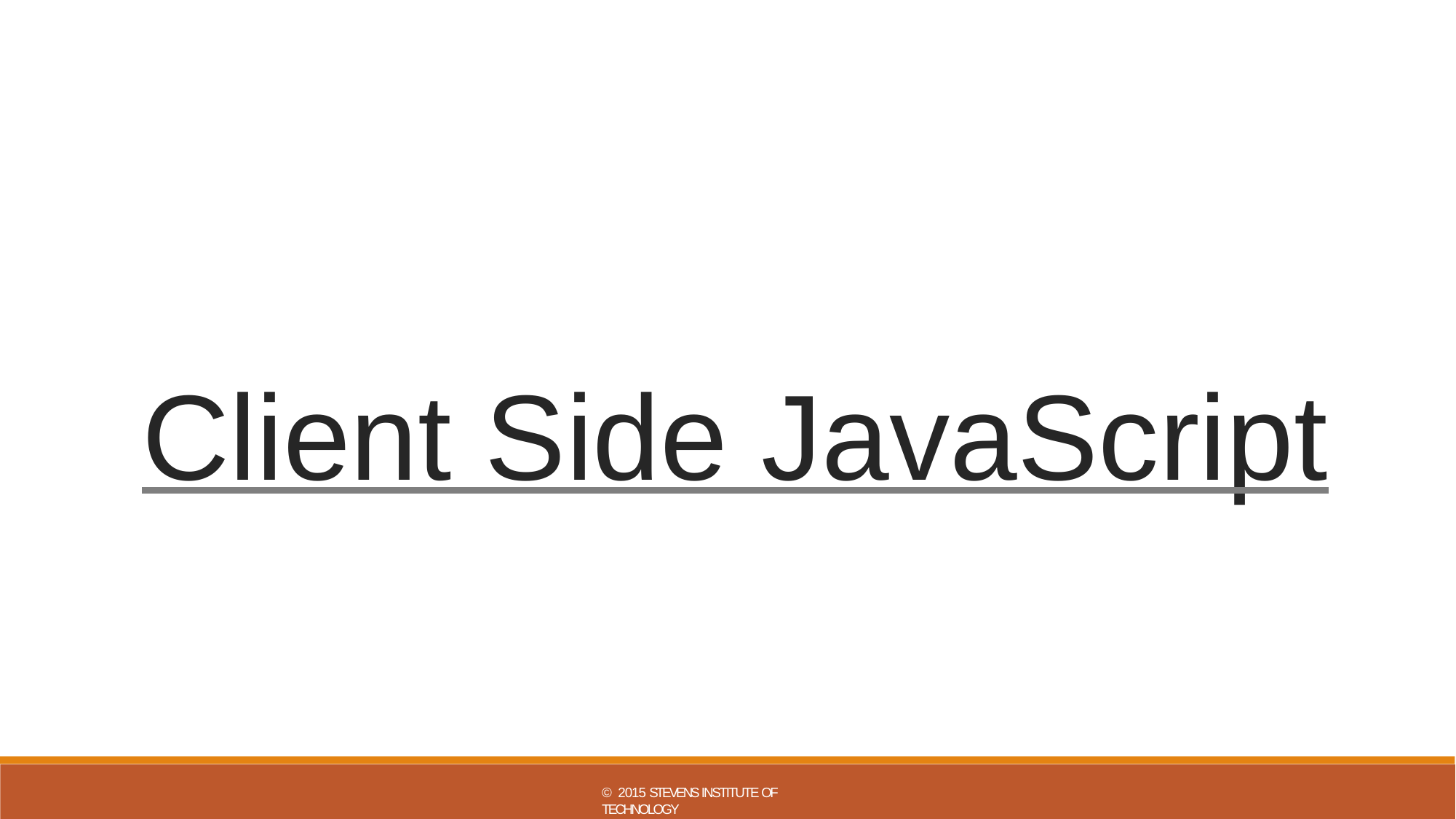

Client Side JavaScript
© 2015 STEVENS INSTITUTE OF TECHNOLOGY